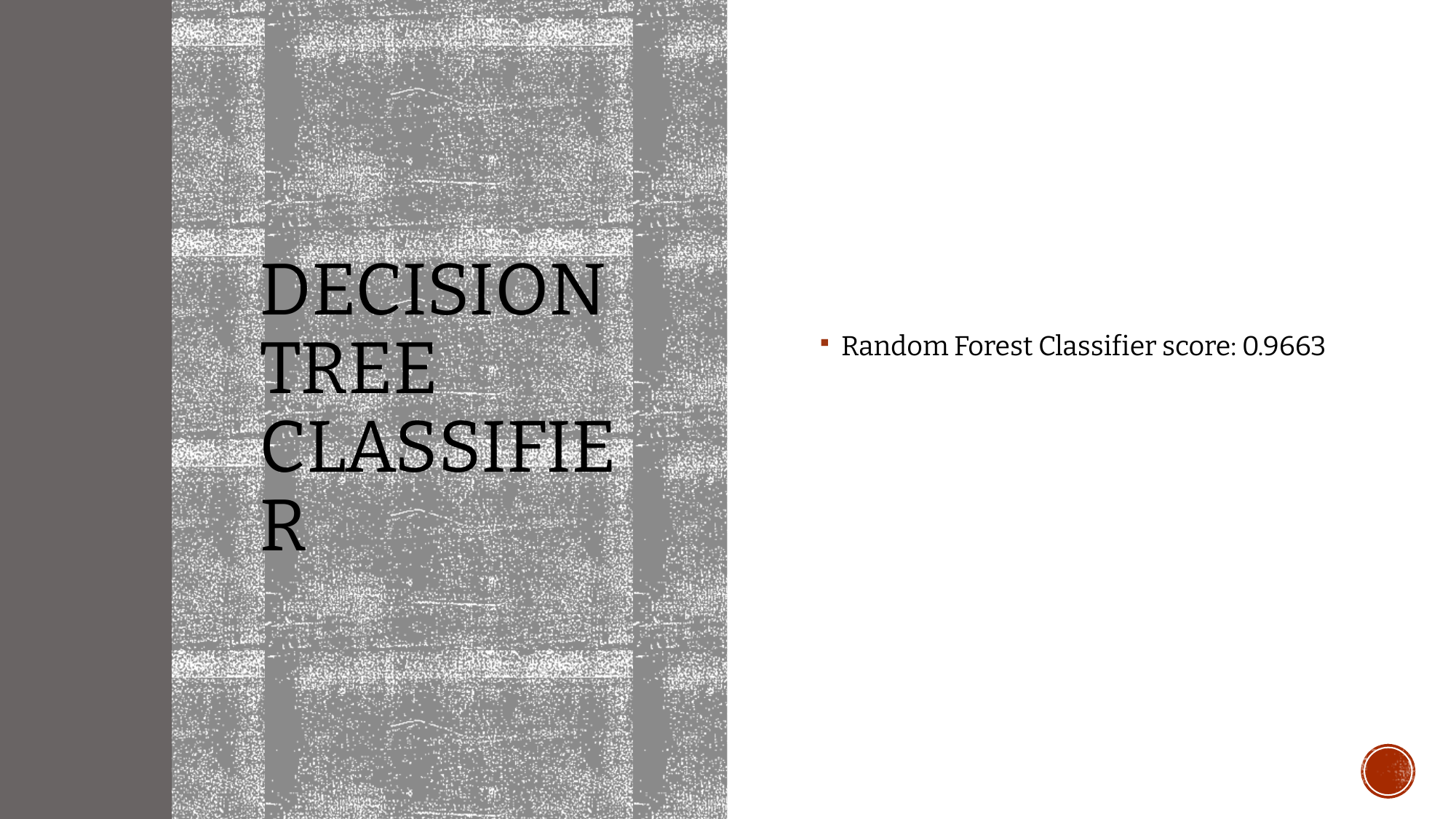

# Decision Tree Classifier
Random Forest Classifier score: 0.9663